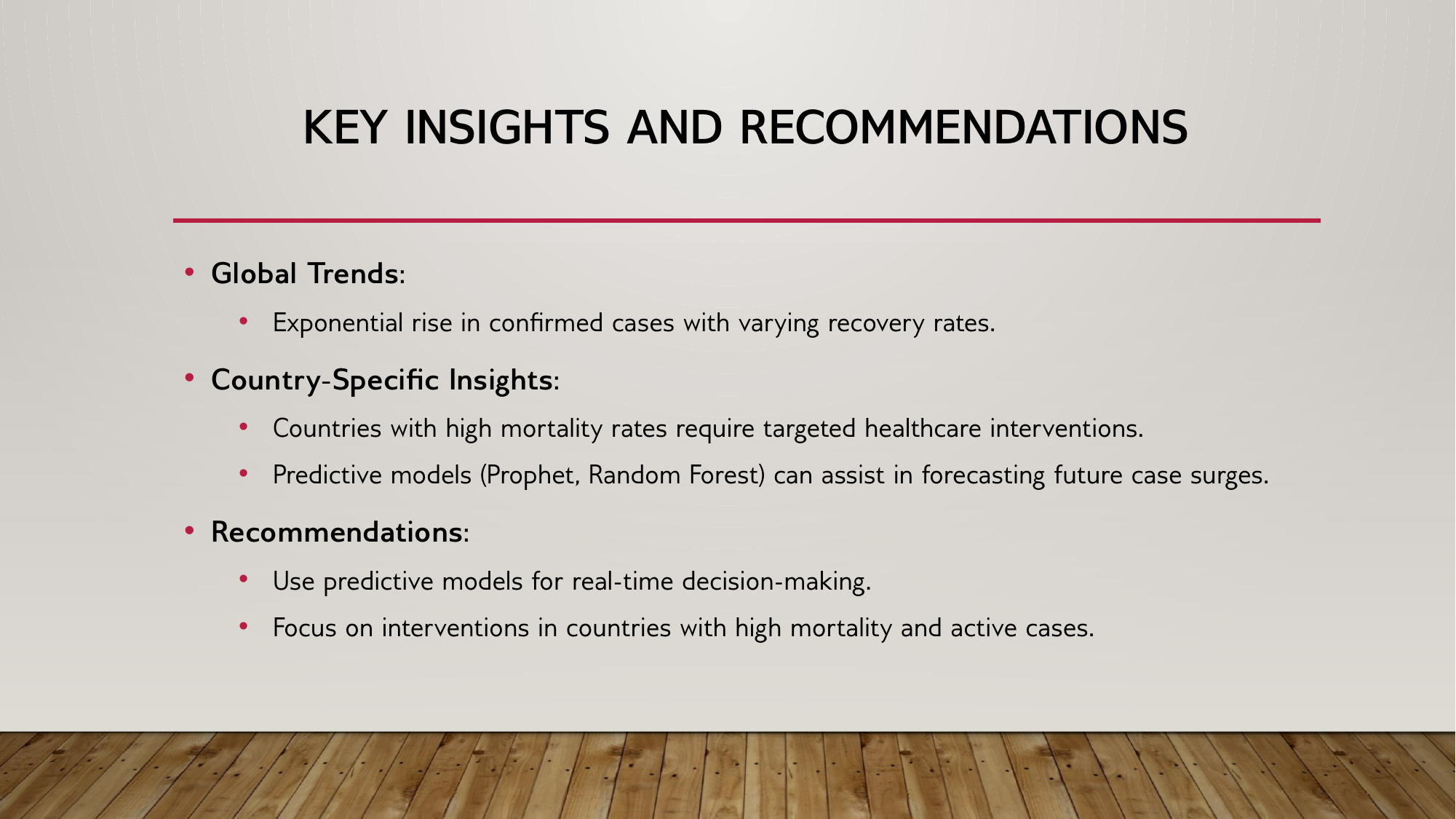

# Key Insights and Recommendations
Global Trends:
Exponential rise in confirmed cases with varying recovery rates.
Country-Specific Insights:
Countries with high mortality rates require targeted healthcare interventions.
Predictive models (Prophet, Random Forest) can assist in forecasting future case surges.
Recommendations:
Use predictive models for real-time decision-making.
Focus on interventions in countries with high mortality and active cases.